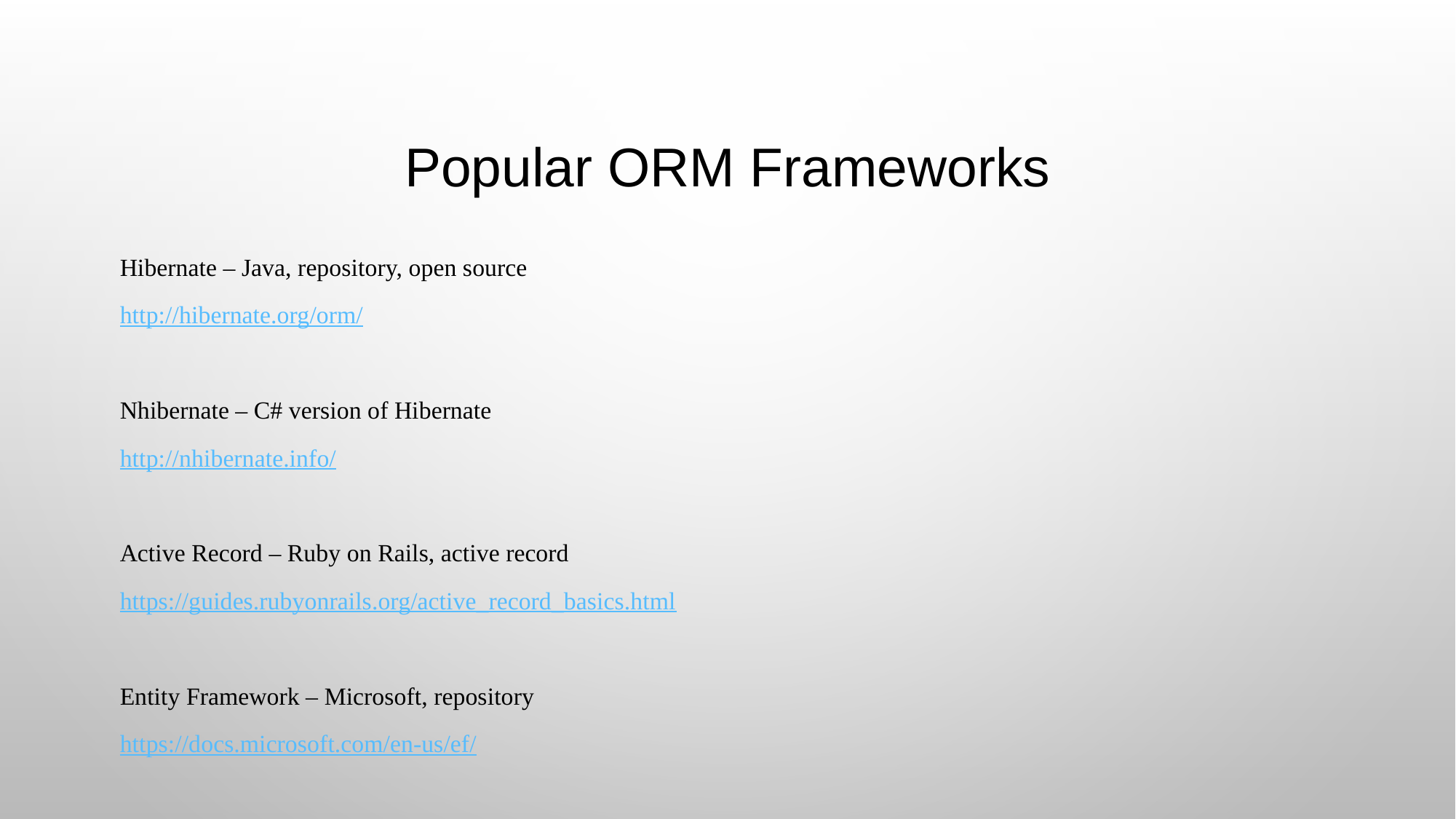

# Popular ORM Frameworks
Hibernate – Java, repository, open source
http://hibernate.org/orm/

Nhibernate – C# version of Hibernate
http://nhibernate.info/

Active Record – Ruby on Rails, active record
https://guides.rubyonrails.org/active_record_basics.html

Entity Framework – Microsoft, repository
https://docs.microsoft.com/en-us/ef/